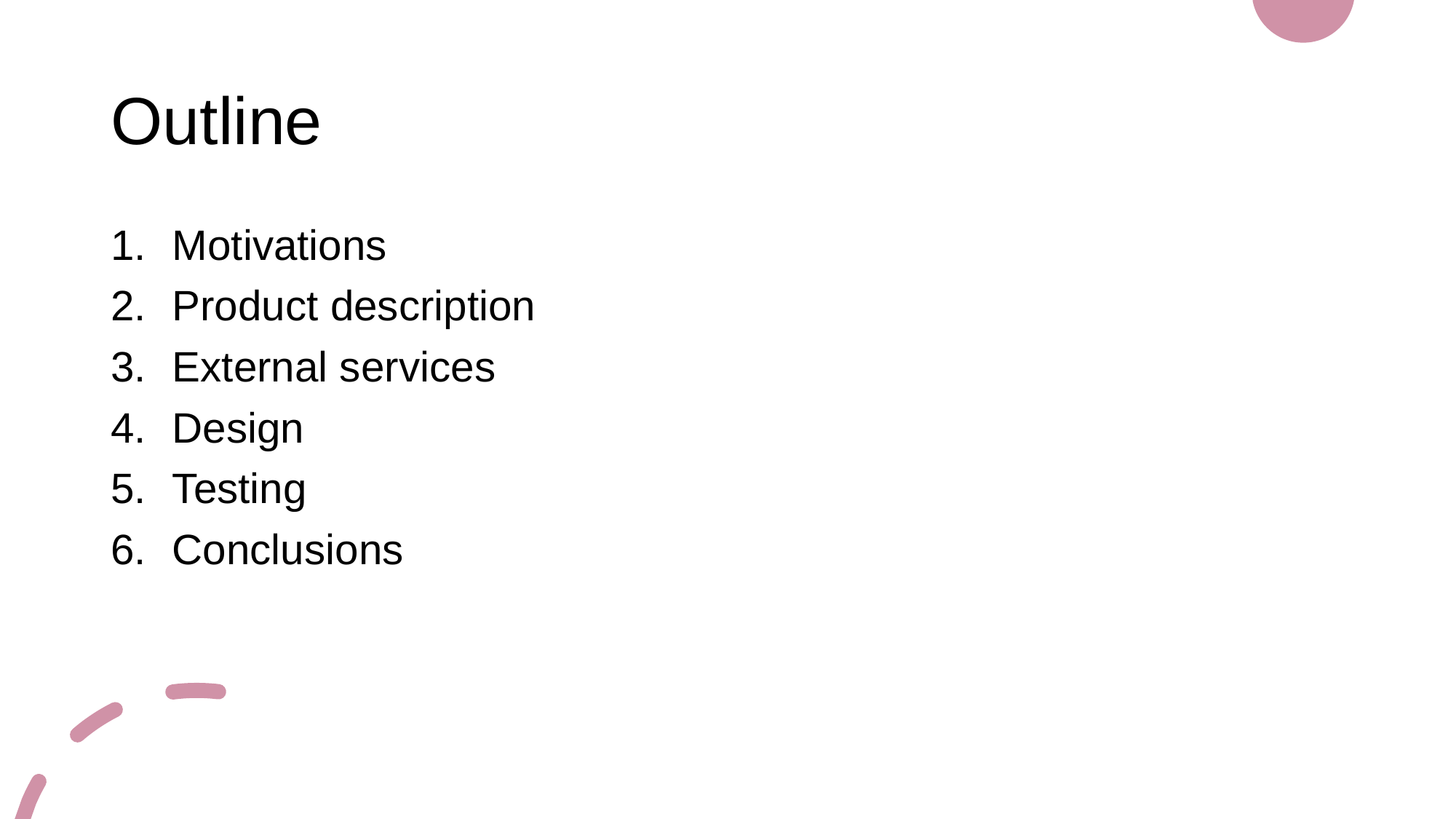

# Outline
Motivations
Product description
External services
Design
Testing
Conclusions